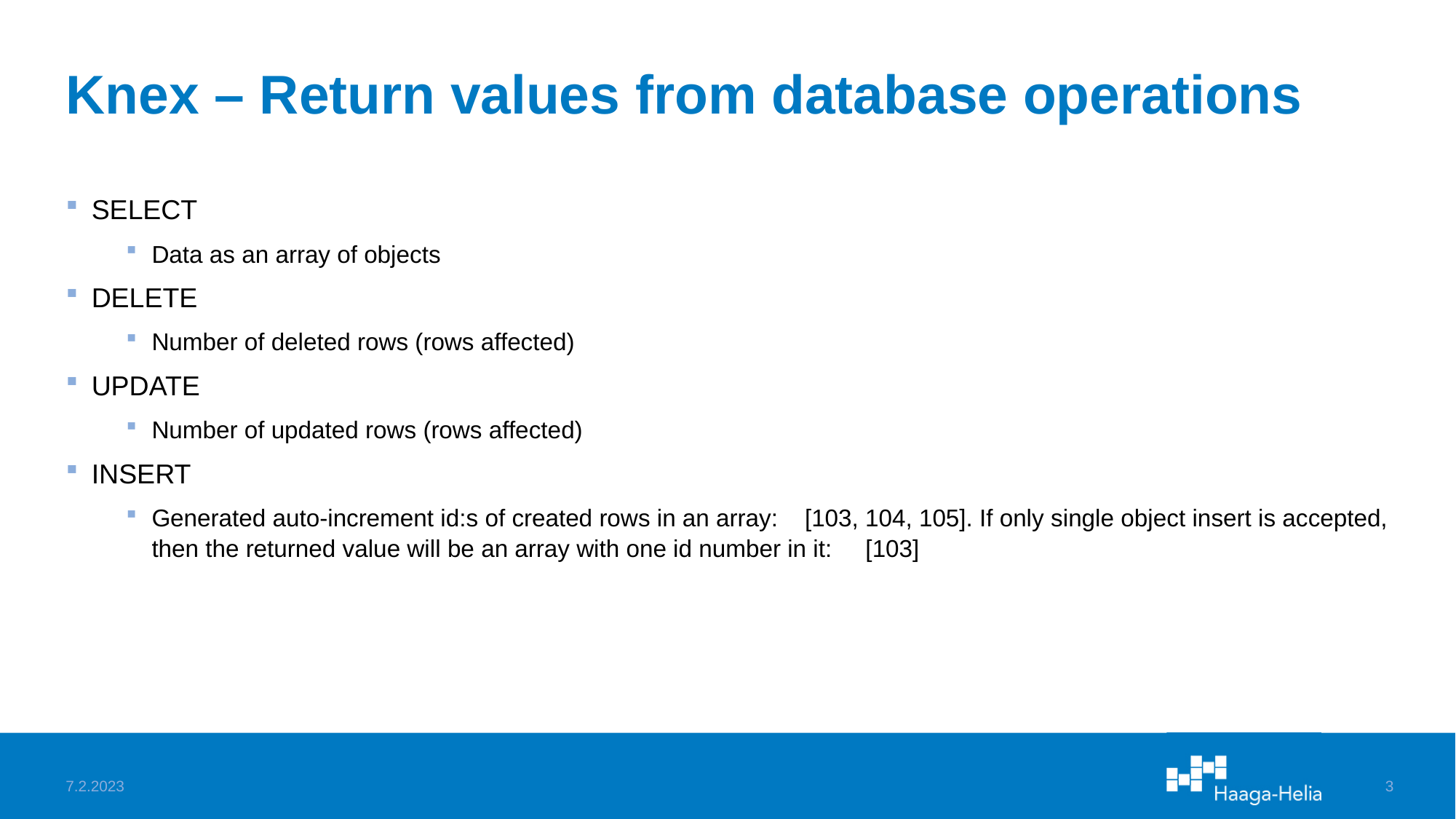

# Knex – Return values from database operations
SELECT
Data as an array of objects
DELETE
Number of deleted rows (rows affected)
UPDATE
Number of updated rows (rows affected)
INSERT
Generated auto-increment id:s of created rows in an array:    [103, 104, 105]. If only single object insert is accepted, then the returned value will be an array with one id number in it:     [103]

7.2.2023

3